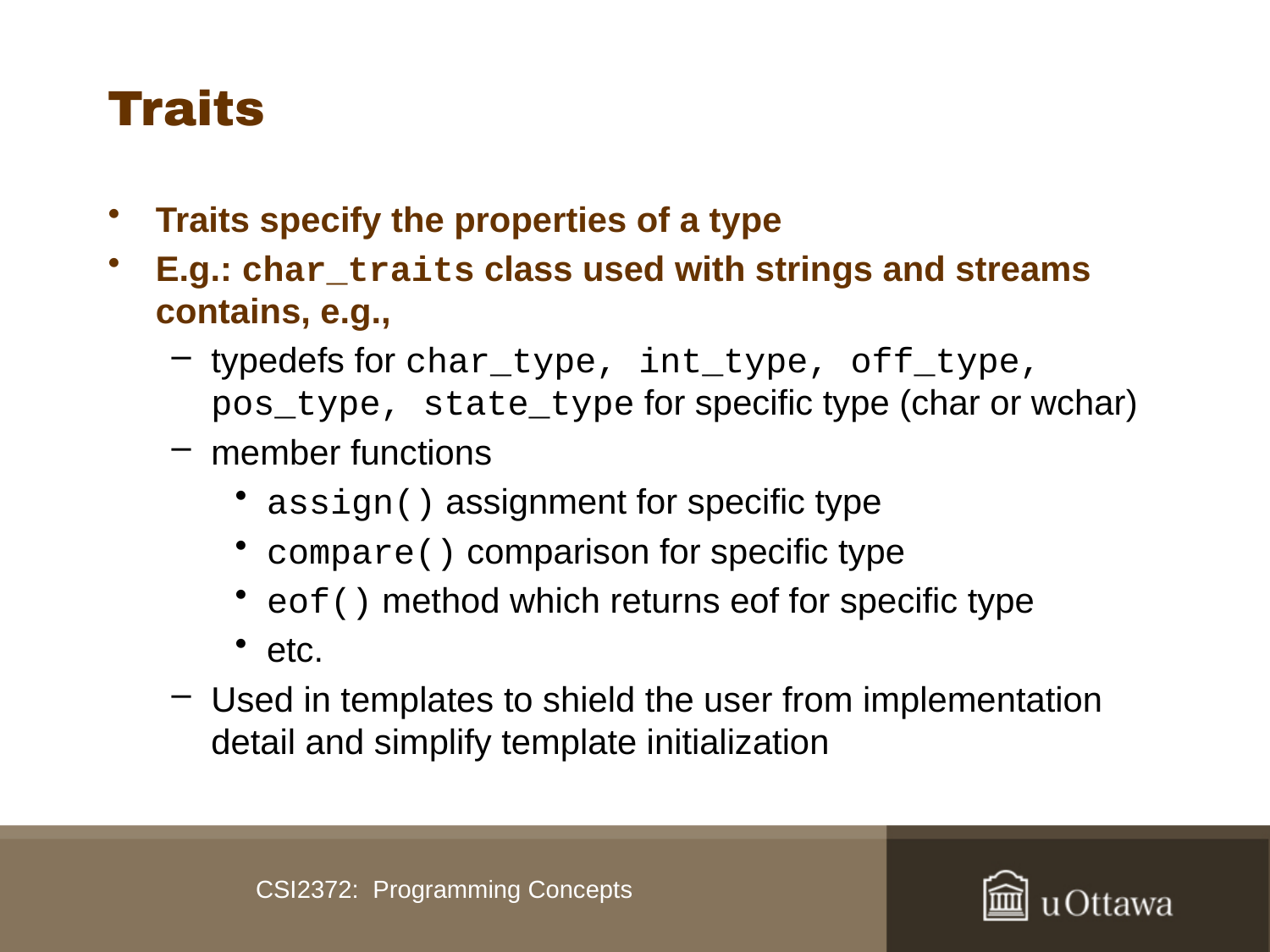

# Traits
Traits specify the properties of a type
E.g.: char_traits class used with strings and streams contains, e.g.,
typedefs for char_type, int_type, off_type, pos_type, state_type for specific type (char or wchar)
member functions
assign() assignment for specific type
compare() comparison for specific type
eof() method which returns eof for specific type
etc.
Used in templates to shield the user from implementation detail and simplify template initialization
CSI2372:  Programming Concepts